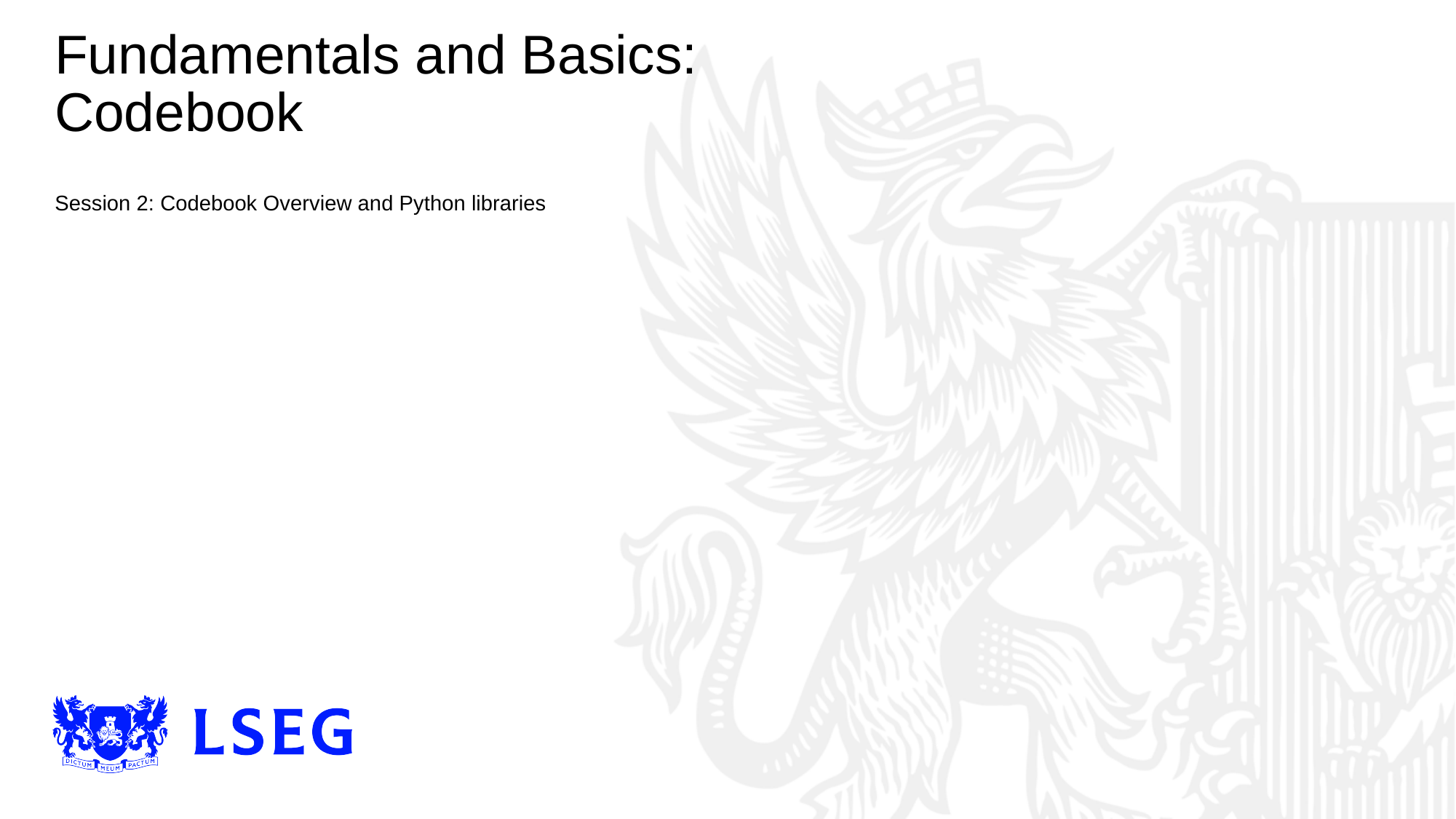

# Fundamentals and Basics: Codebook
Session 2: Codebook Overview and Python libraries